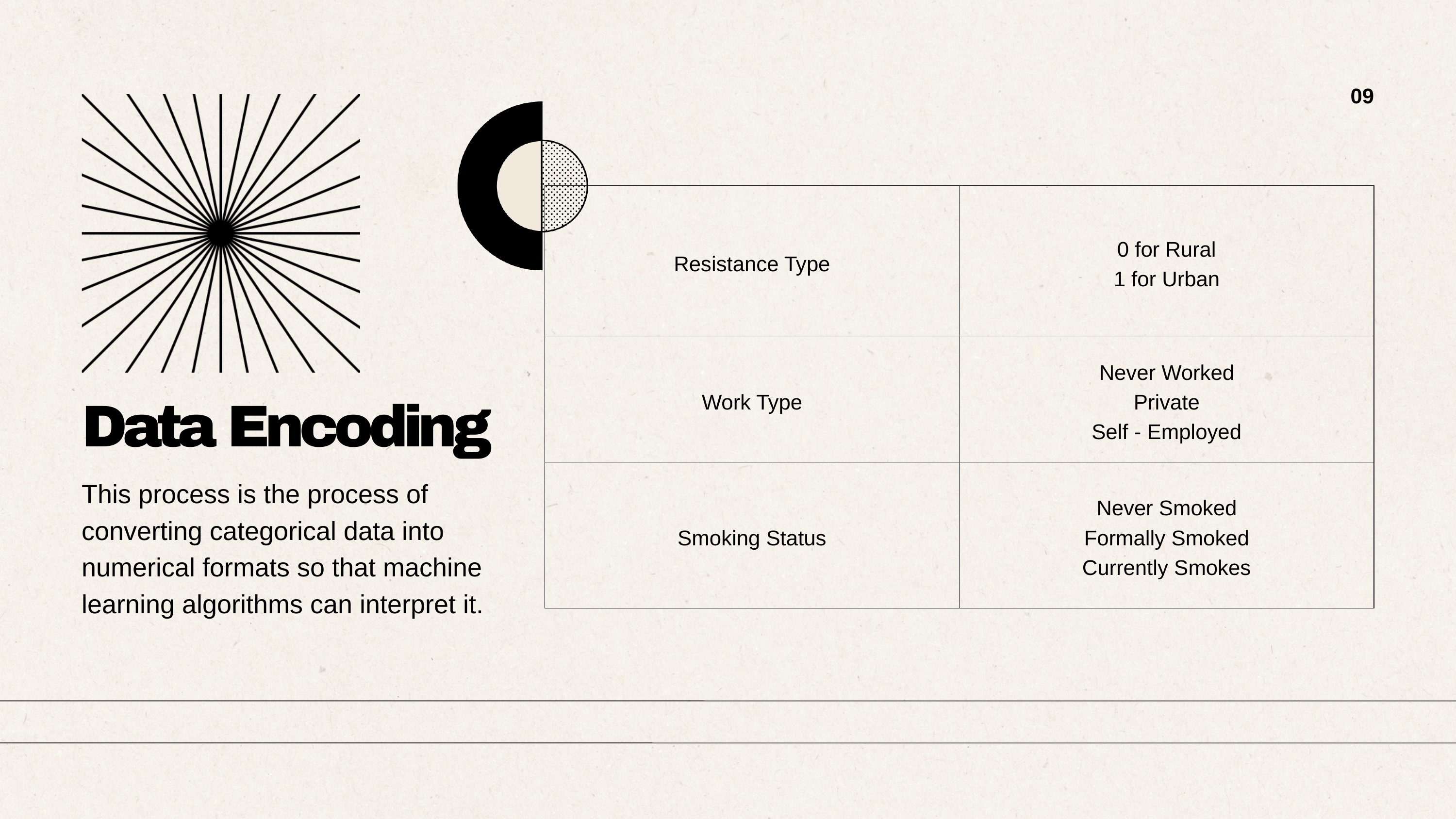

09

| Resistance Type | 0 for Rural 1 for Urban |
| --- | --- |
| Work Type | Never Worked Private Self - Employed |
| Smoking Status | Never Smoked Formally Smoked Currently Smokes |
Data Encoding
This process is the process of converting categorical data into numerical formats so that machine learning algorithms can interpret it.